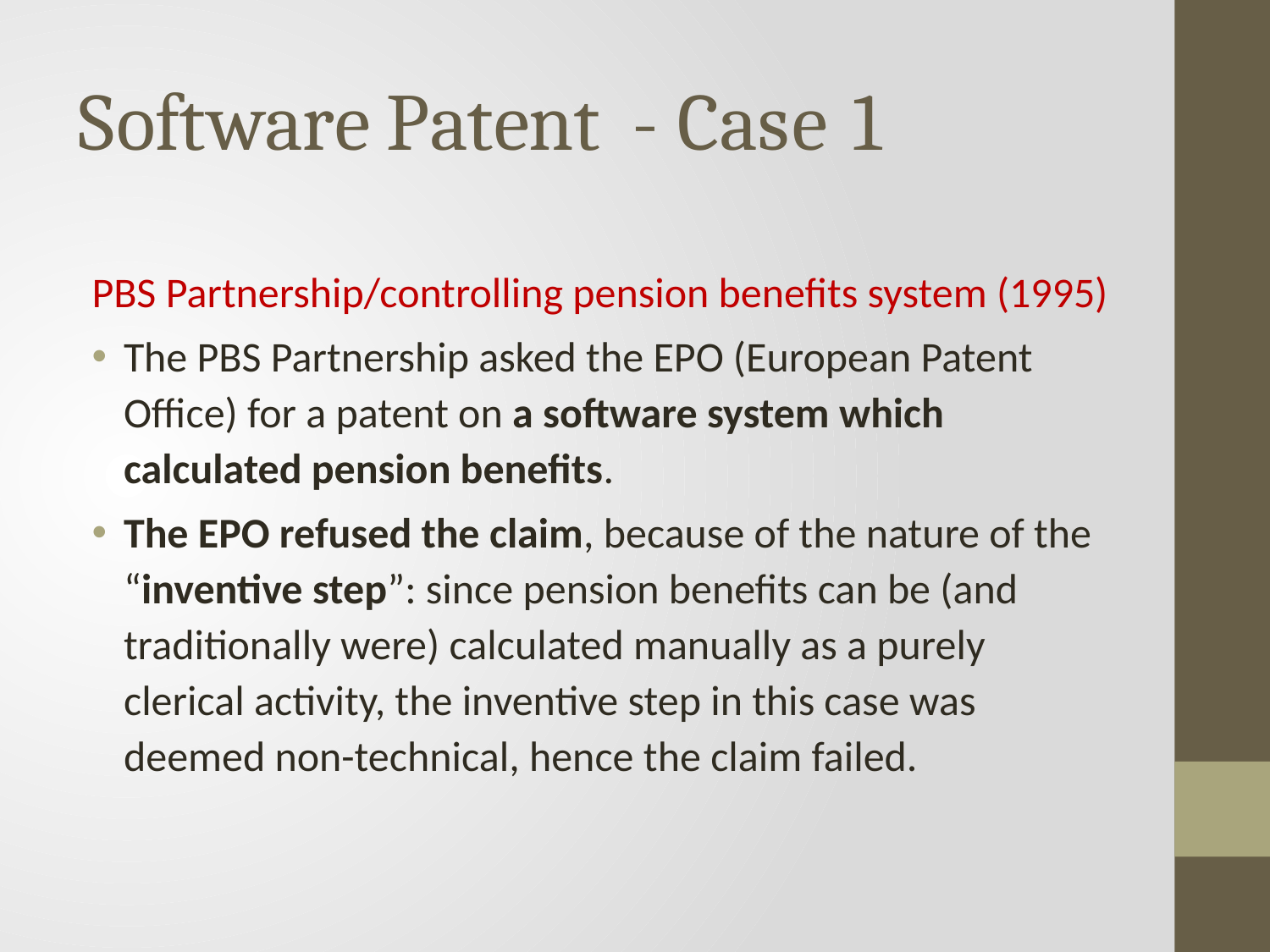

Software Patent  - Case 1
PBS Partnership/controlling pension benefits system (1995)
The PBS Partnership asked the EPO (European Patent Office) for a patent on a software system which calculated pension benefits.
The EPO refused the claim, because of the nature of the “inventive step”: since pension benefits can be (and traditionally were) calculated manually as a purely clerical activity, the inventive step in this case was deemed non-technical, hence the claim failed.